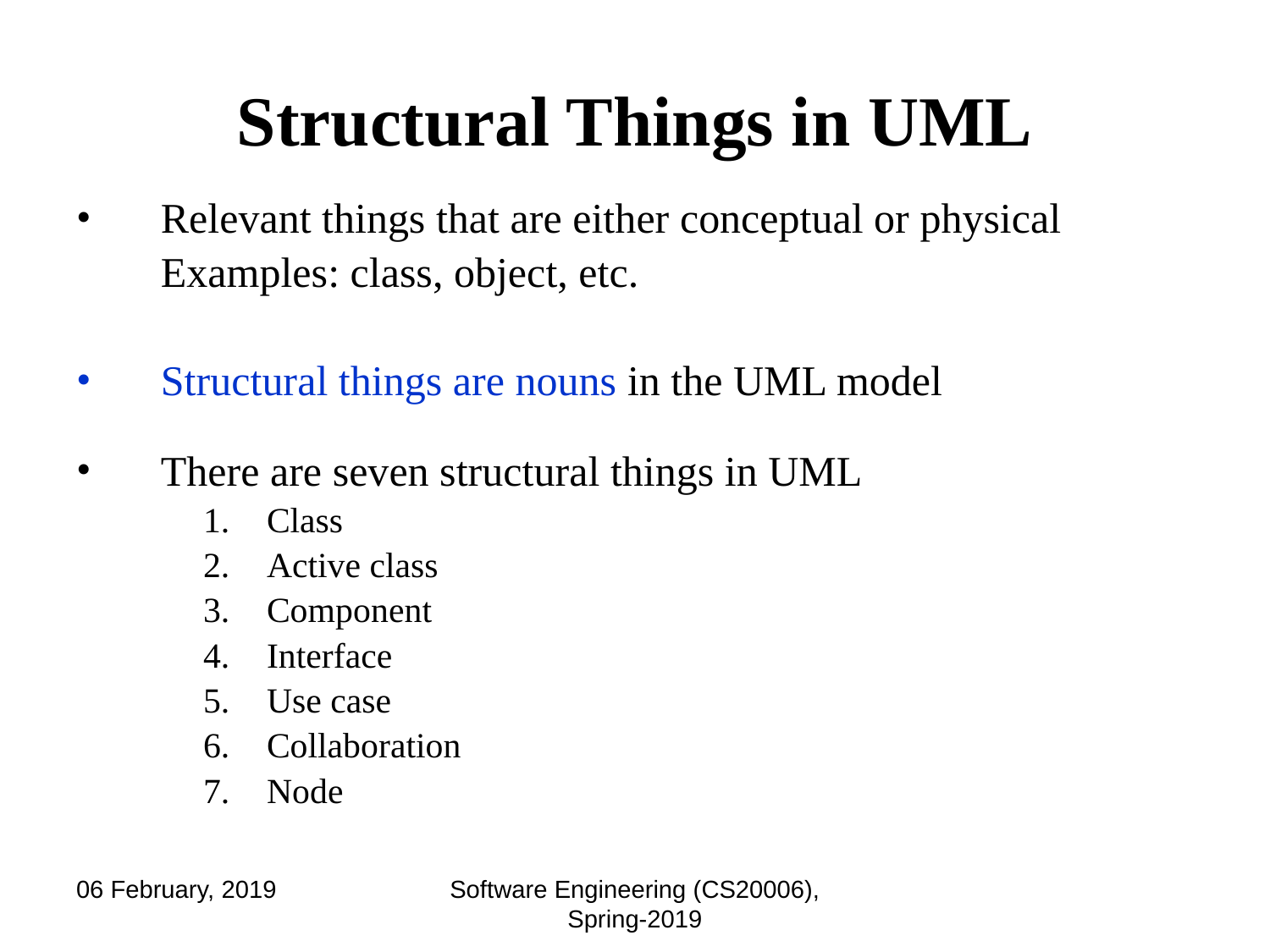

# Structural Things in UML
Relevant things that are either conceptual or physical
	Examples: class, object, etc.

Structural things are nouns in the UML model

There are seven structural things in UML
Class
Active class
Component
Interface
Use case
Collaboration
Node
06 February, 2019
Software Engineering (CS20006), Spring-2019